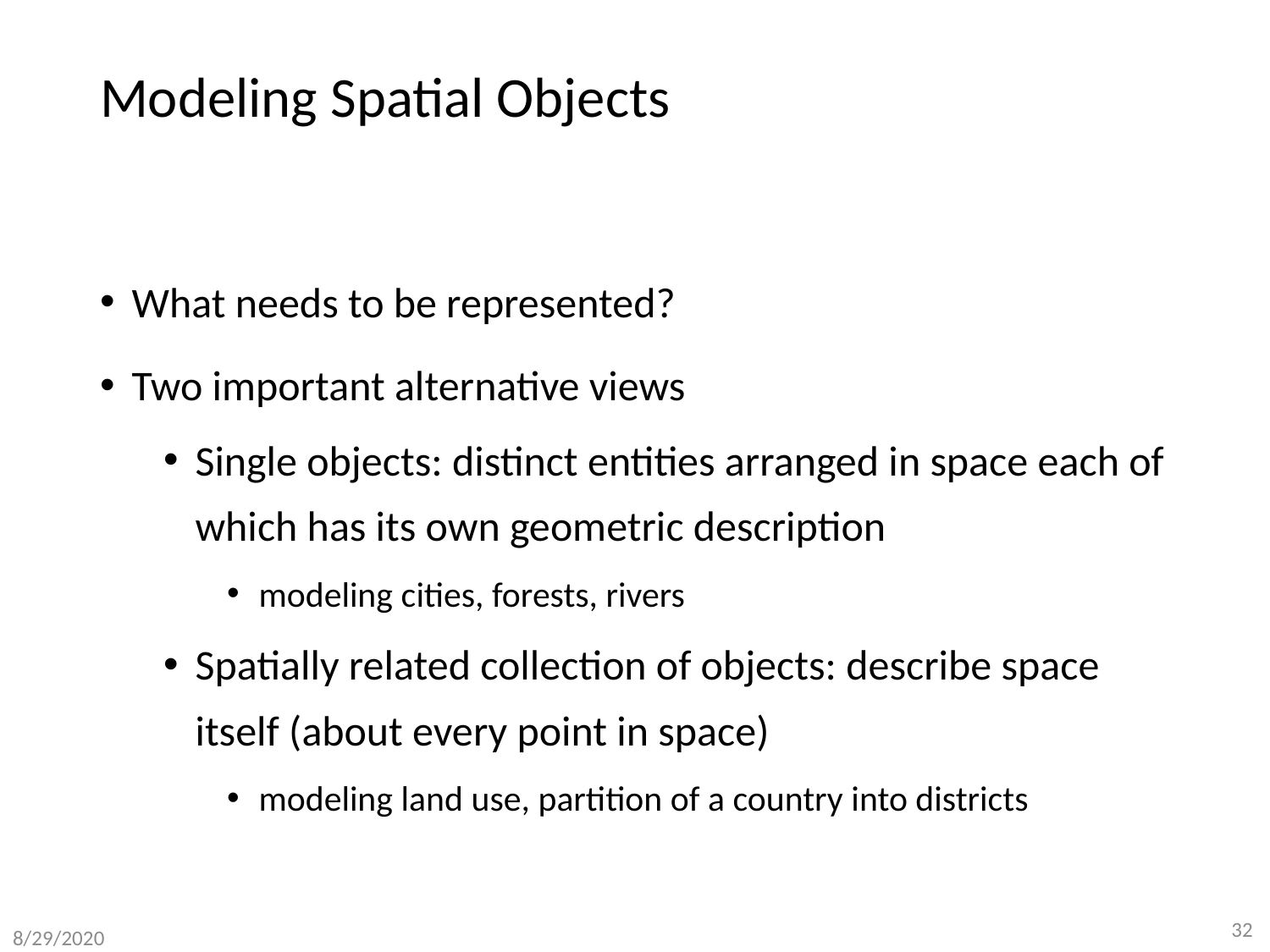

# Modeling Spatial Objects
What needs to be represented?
Two important alternative views
Single objects: distinct entities arranged in space each of which has its own geometric description
modeling cities, forests, rivers
Spatially related collection of objects: describe space itself (about every point in space)
modeling land use, partition of a country into districts
32
8/29/2020